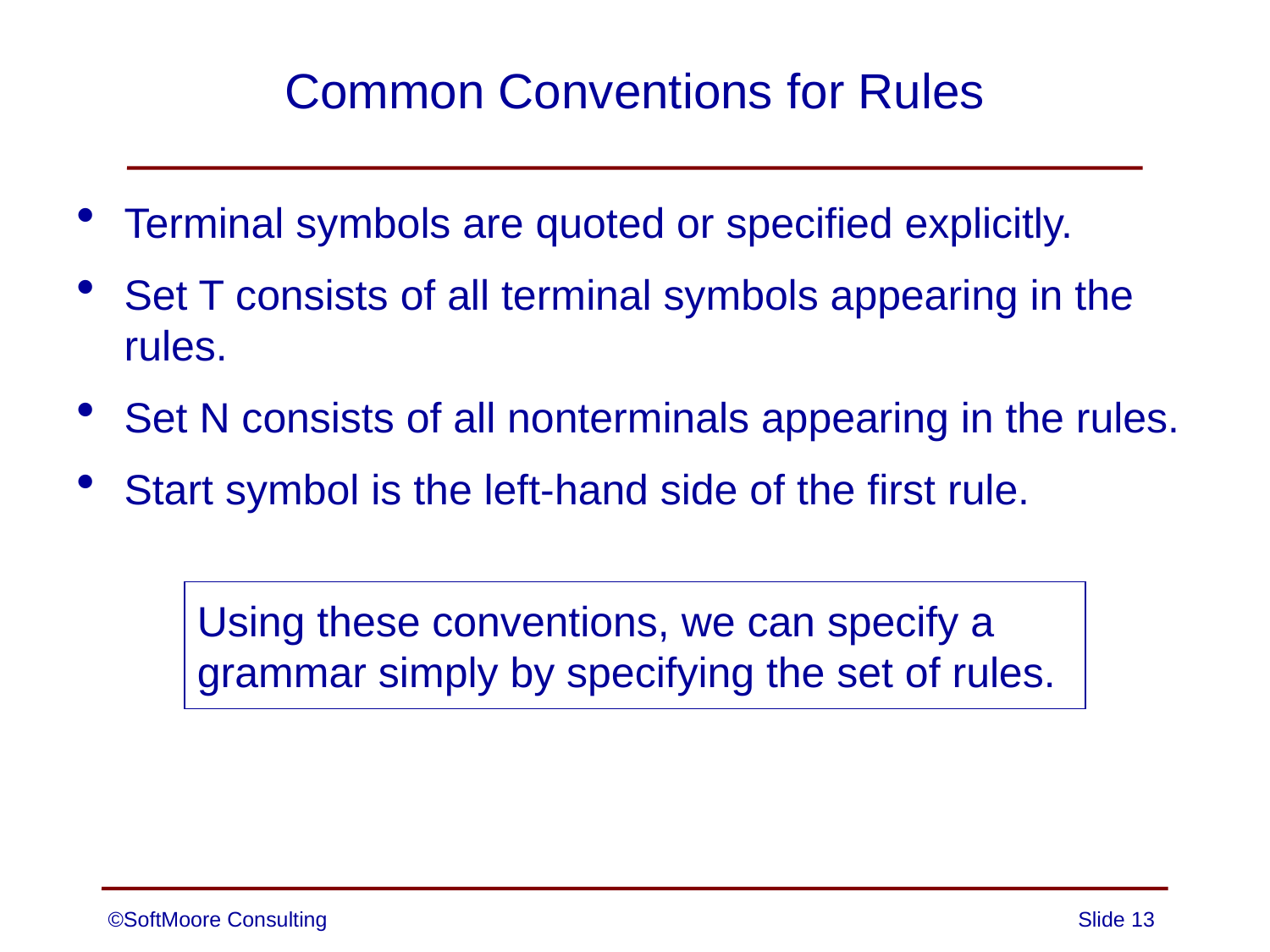

# Common Conventions for Rules
Terminal symbols are quoted or specified explicitly.
Set T consists of all terminal symbols appearing in the rules.
Set N consists of all nonterminals appearing in the rules.
Start symbol is the left-hand side of the first rule.

Using these conventions, we can specify a grammar simply by specifying the set of rules.
©SoftMoore Consulting
Slide 13